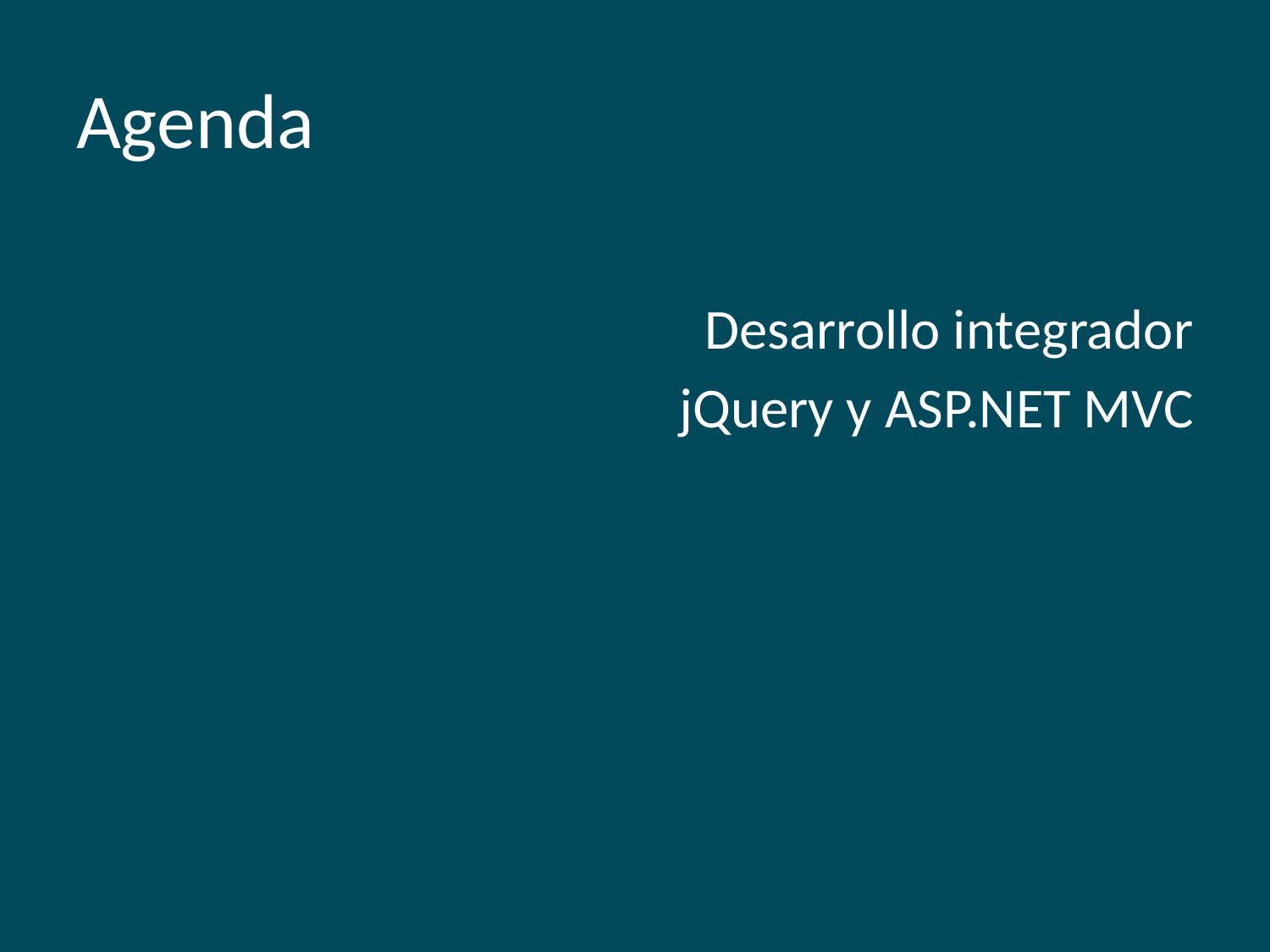

# Agenda
Desarrollo integrador
jQuery y ASP.NET MVC